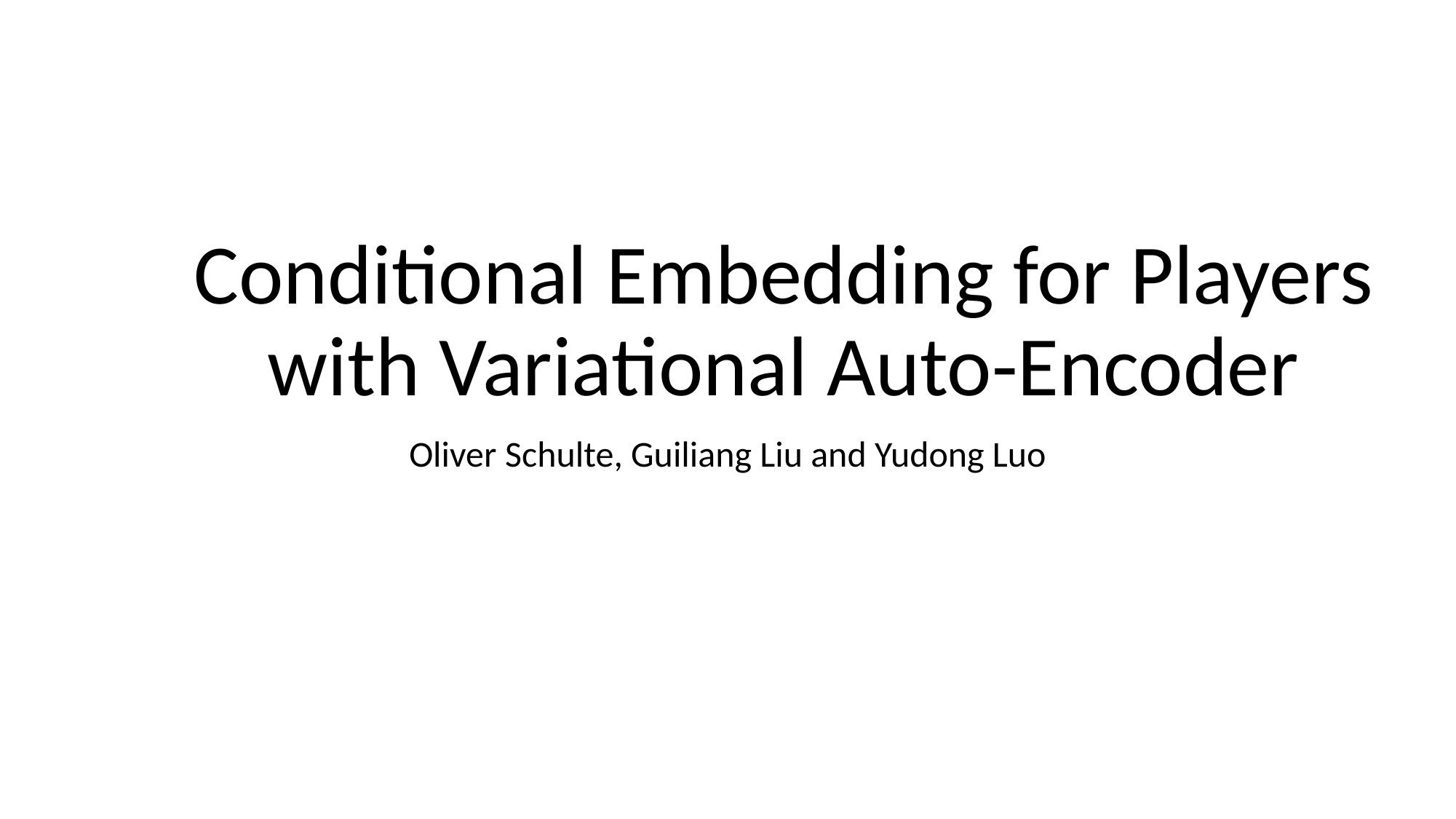

# Conditional Embedding for Players with Variational Auto-Encoder
Oliver Schulte, Guiliang Liu and Yudong Luo